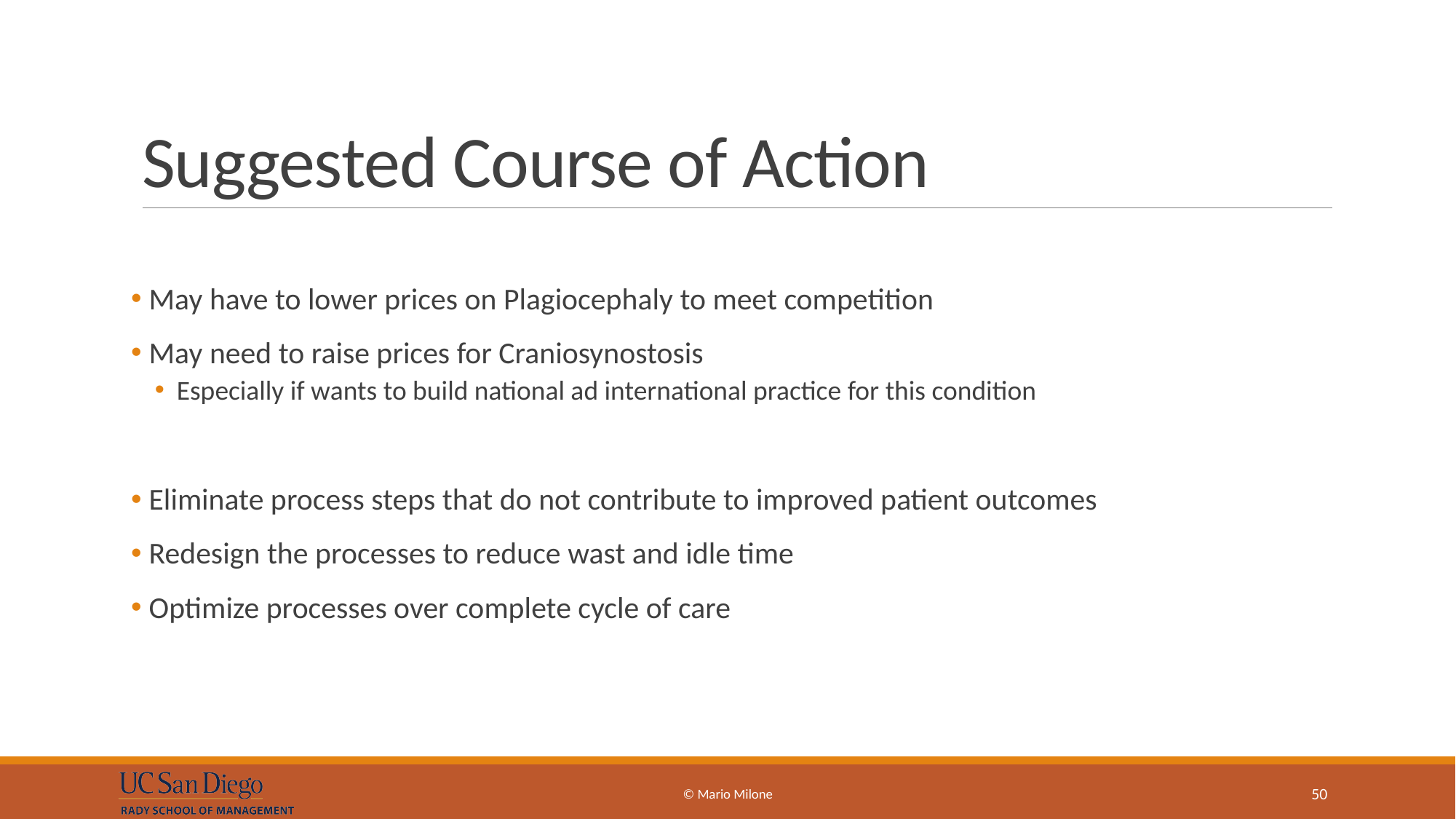

# Suggested Course of Action

 May have to lower prices on Plagiocephaly to meet competition
 May need to raise prices for Craniosynostosis
Especially if wants to build national ad international practice for this condition

 Eliminate process steps that do not contribute to improved patient outcomes
 Redesign the processes to reduce wast and idle time
 Optimize processes over complete cycle of care
© Mario Milone
50